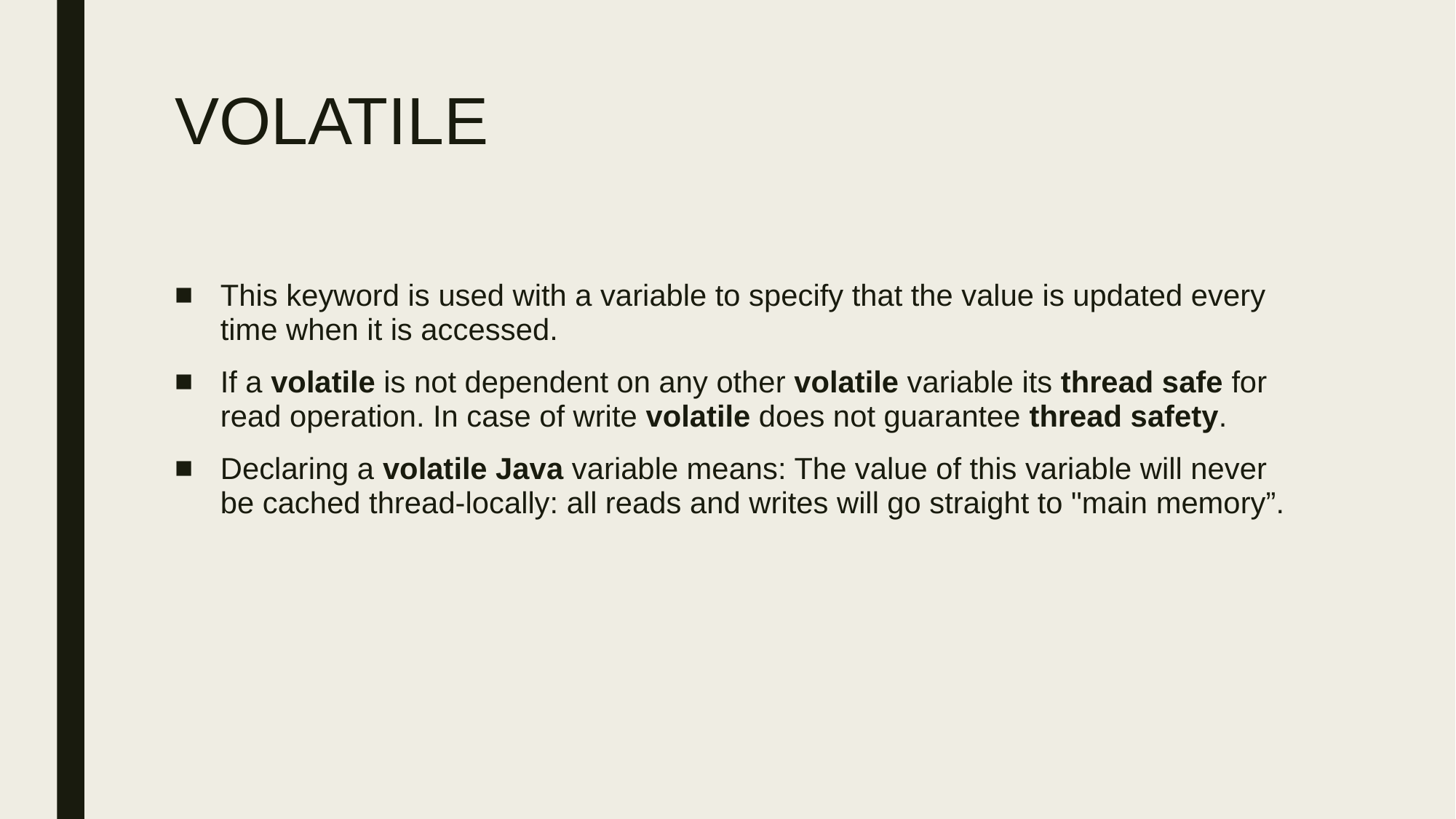

# VOLATILE
This keyword is used with a variable to specify that the value is updated every time when it is accessed.
If a volatile is not dependent on any other volatile variable its thread safe for read operation. In case of write volatile does not guarantee thread safety.
Declaring a volatile Java variable means: The value of this variable will never be cached thread-locally: all reads and writes will go straight to "main memory”.